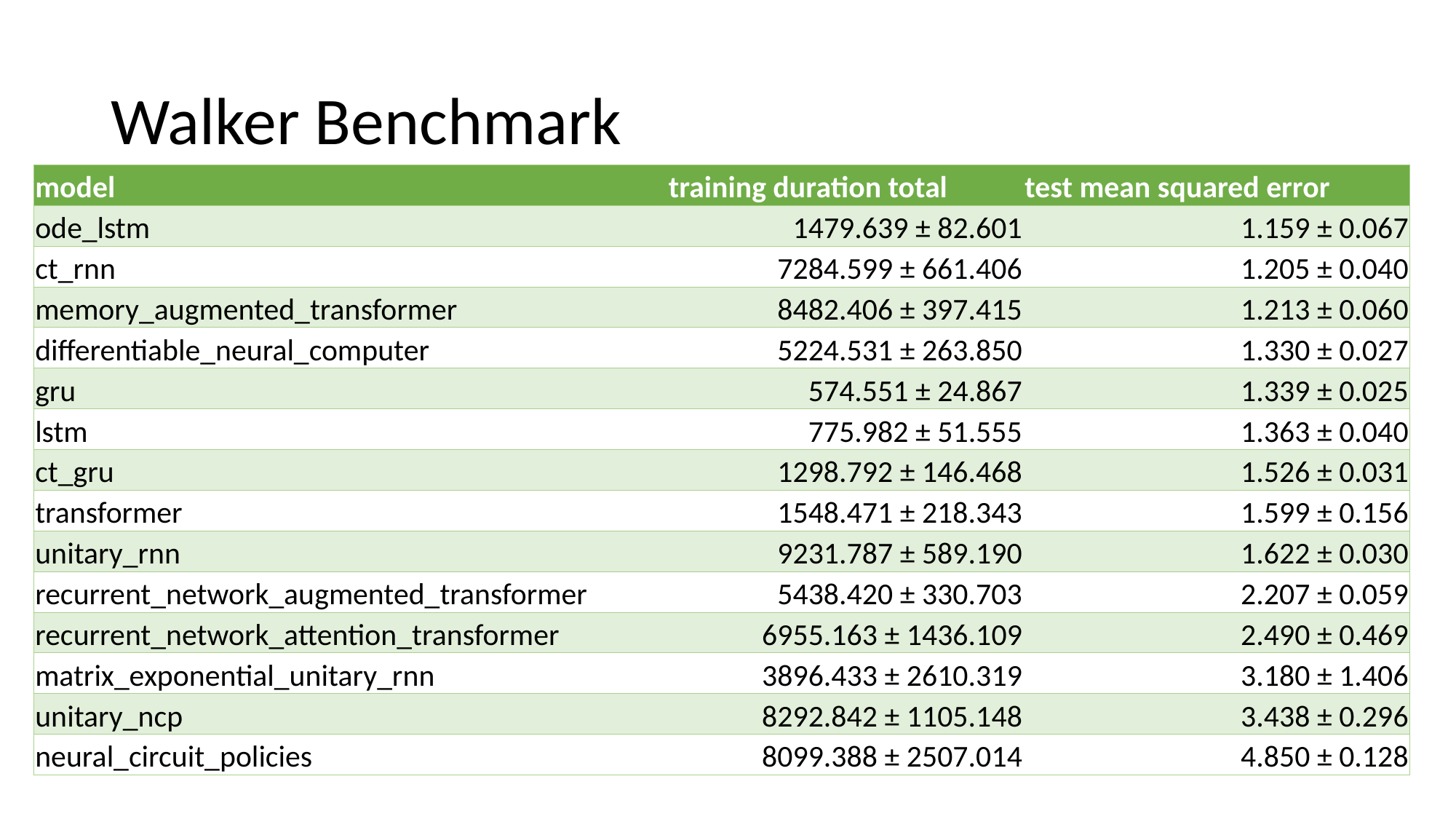

# Walker Benchmark
| model | training duration total | test mean squared error |
| --- | --- | --- |
| ode\_lstm | 1479.639 ± 82.601 | 1.159 ± 0.067 |
| ct\_rnn | 7284.599 ± 661.406 | 1.205 ± 0.040 |
| memory\_augmented\_transformer | 8482.406 ± 397.415 | 1.213 ± 0.060 |
| differentiable\_neural\_computer | 5224.531 ± 263.850 | 1.330 ± 0.027 |
| gru | 574.551 ± 24.867 | 1.339 ± 0.025 |
| lstm | 775.982 ± 51.555 | 1.363 ± 0.040 |
| ct\_gru | 1298.792 ± 146.468 | 1.526 ± 0.031 |
| transformer | 1548.471 ± 218.343 | 1.599 ± 0.156 |
| unitary\_rnn | 9231.787 ± 589.190 | 1.622 ± 0.030 |
| recurrent\_network\_augmented\_transformer | 5438.420 ± 330.703 | 2.207 ± 0.059 |
| recurrent\_network\_attention\_transformer | 6955.163 ± 1436.109 | 2.490 ± 0.469 |
| matrix\_exponential\_unitary\_rnn | 3896.433 ± 2610.319 | 3.180 ± 1.406 |
| unitary\_ncp | 8292.842 ± 1105.148 | 3.438 ± 0.296 |
| neural\_circuit\_policies | 8099.388 ± 2507.014 | 4.850 ± 0.128 |